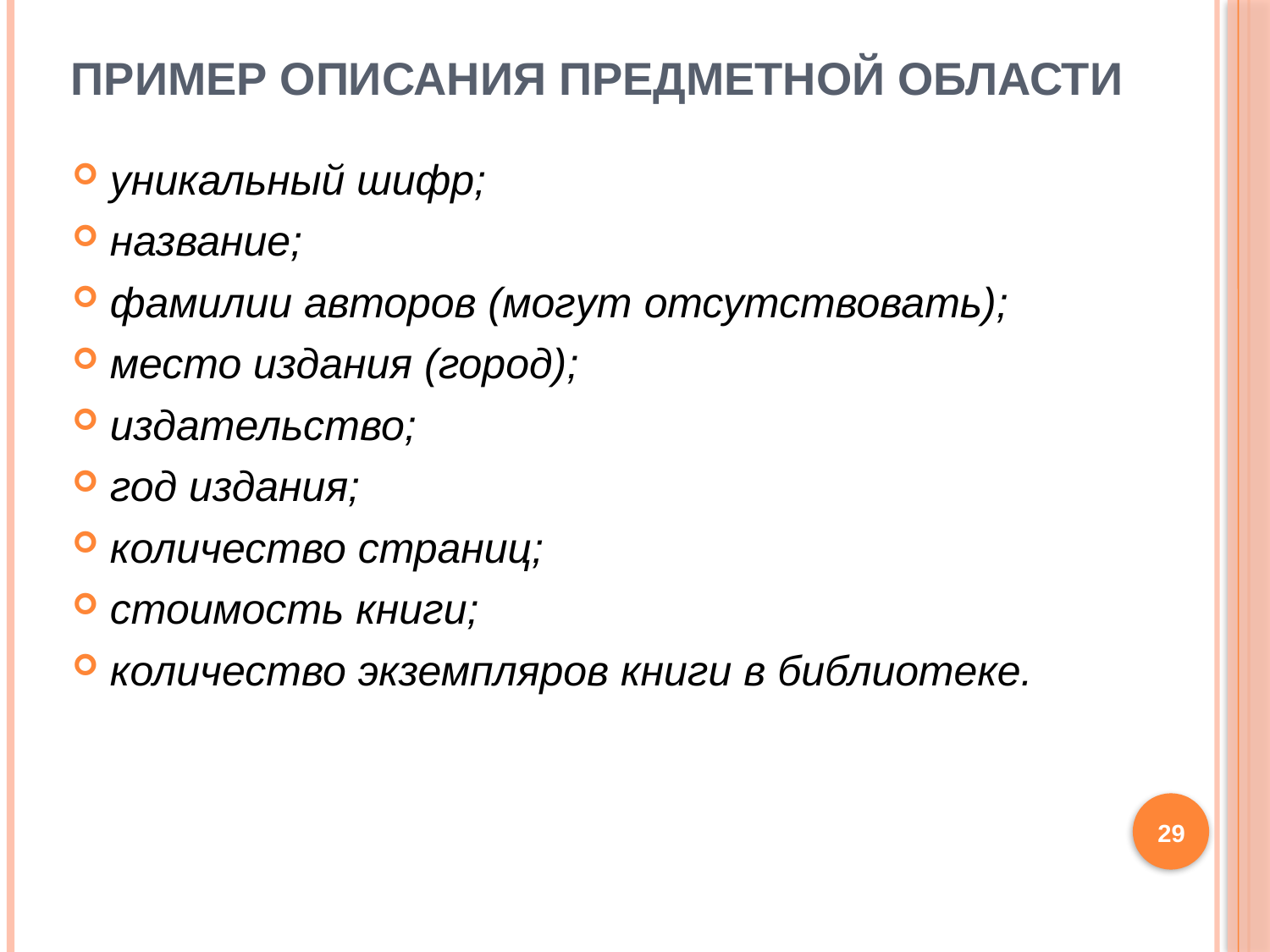

Пример описания предметной области
уникальный шифр;
название;
фамилии авторов (могут отсутствовать);
место издания (город);
издательство;
год издания;
количество страниц;
стоимость книги;
количество экземпляров книги в библиотеке.
29